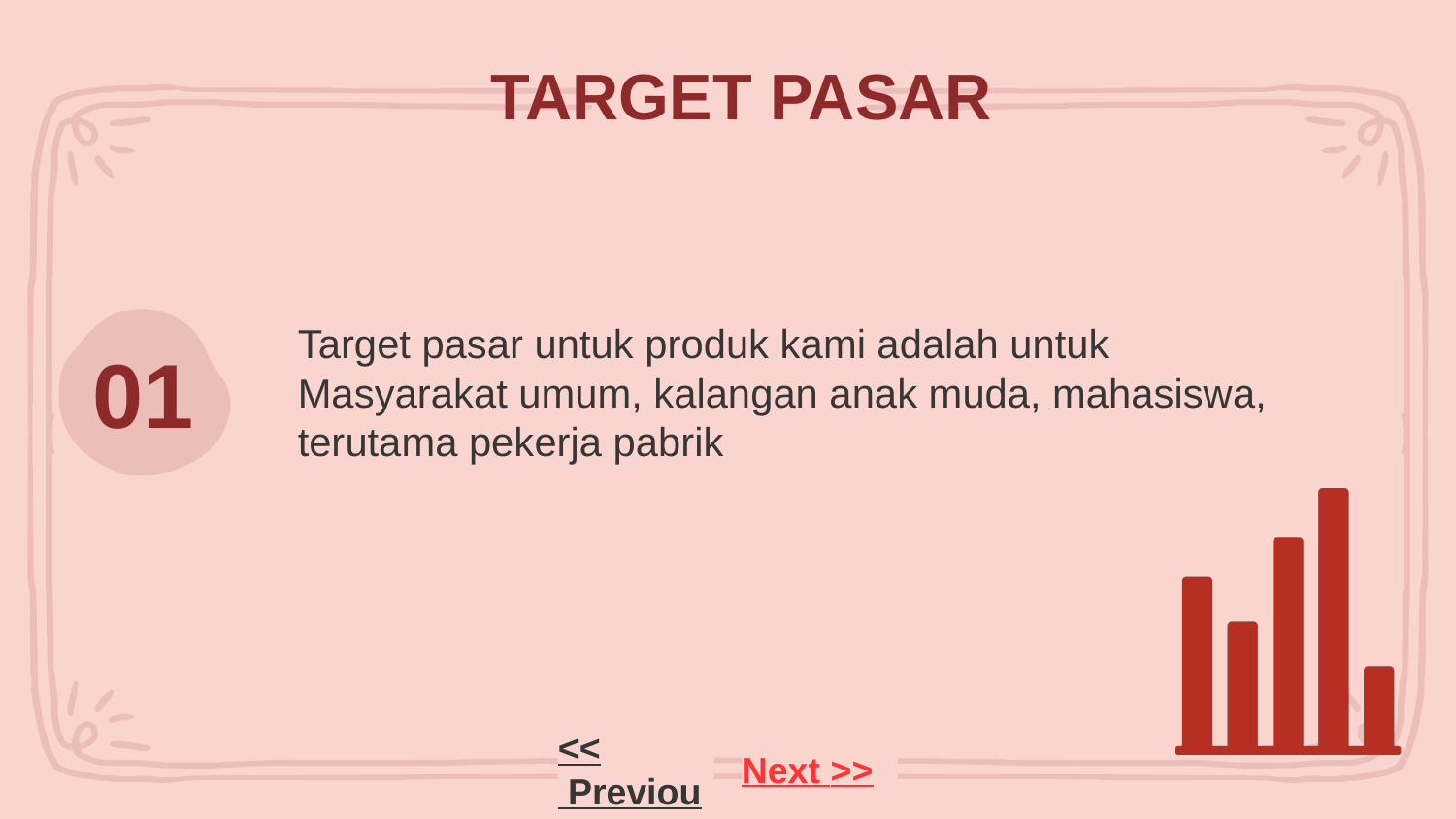

# TARGET PASAR

Target pasar untuk produk kami adalah untuk Masyarakat umum, kalangan anak muda, mahasiswa, terutama pekerja pabrik

01

<< Previous
Next >>